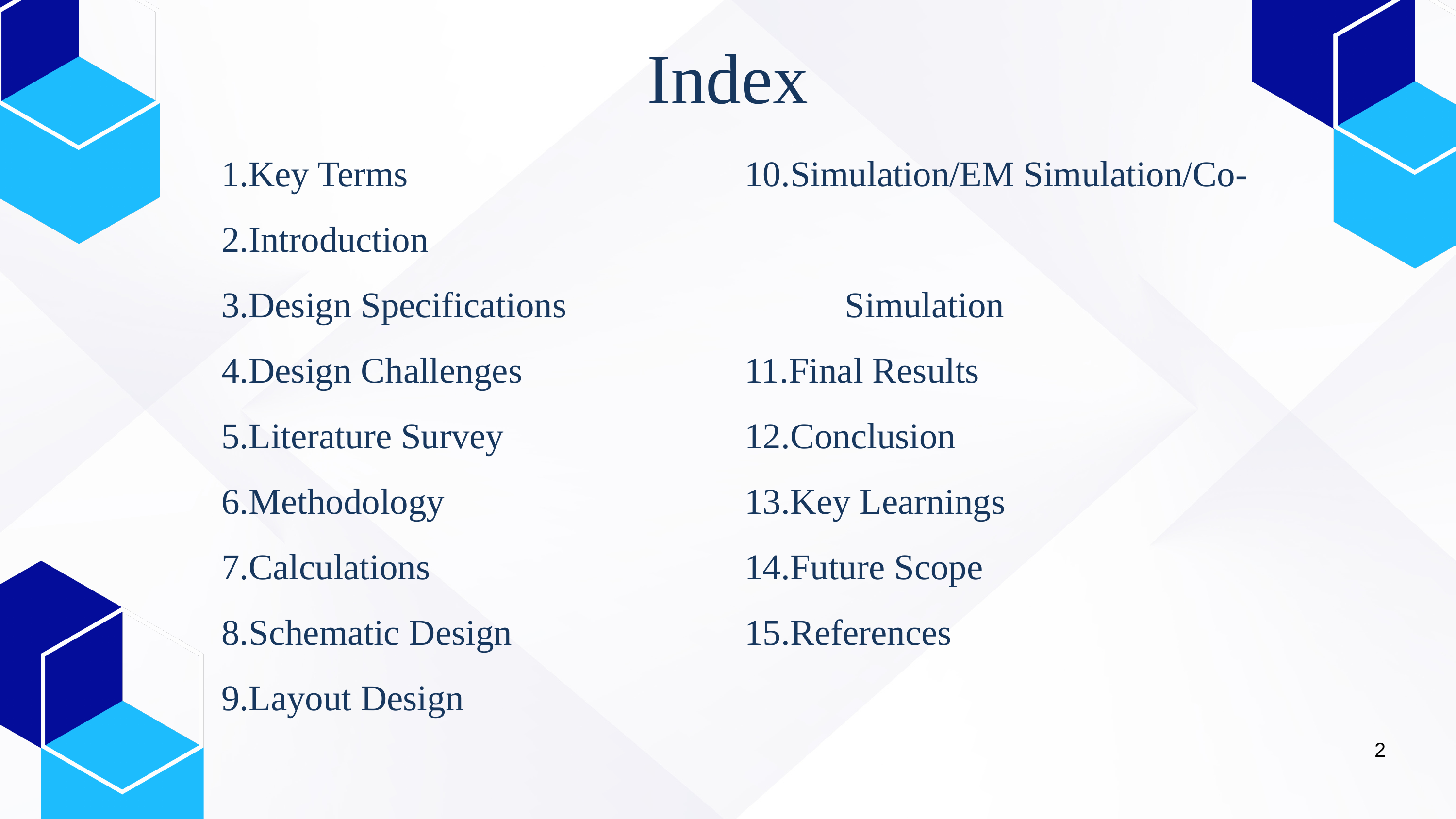

Index
Key Terms
Introduction
Design Specifications
Design Challenges
Literature Survey
Methodology
Calculations
Schematic Design
Layout Design

Simulation/EM Simulation/Co-                            				Simulation
Final Results
Conclusion
Key Learnings
Future Scope
References

2